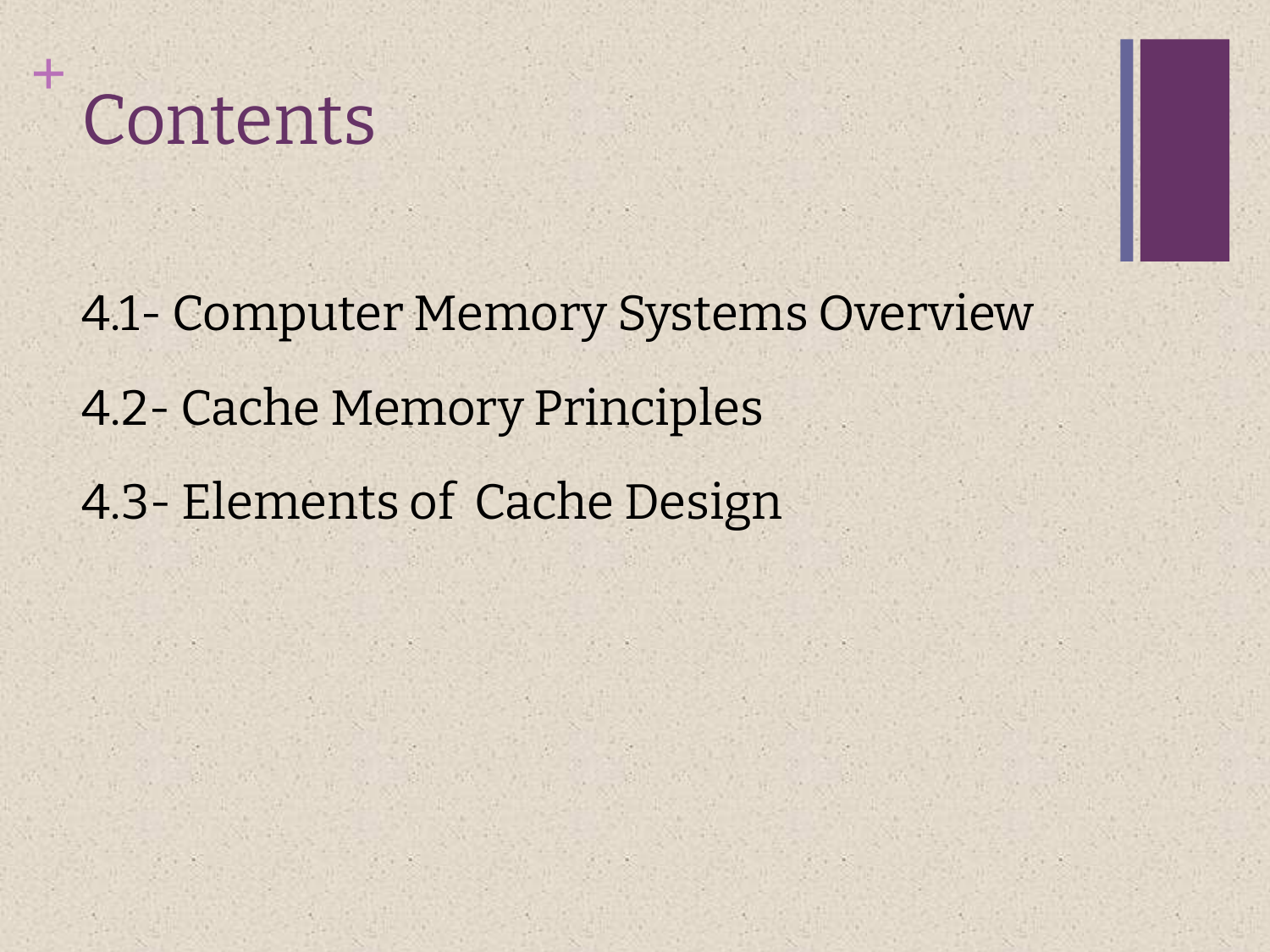

For internal memory, this is
typically expressed in terms of bytes (1 byte = 8 bits) or words
# Contents
External memory capacity is typically expressed in terms of bytes.
4.1- Computer Memory Systems Overview
4.2- Cache Memory Principles
4.3- Elements of  Cache Design